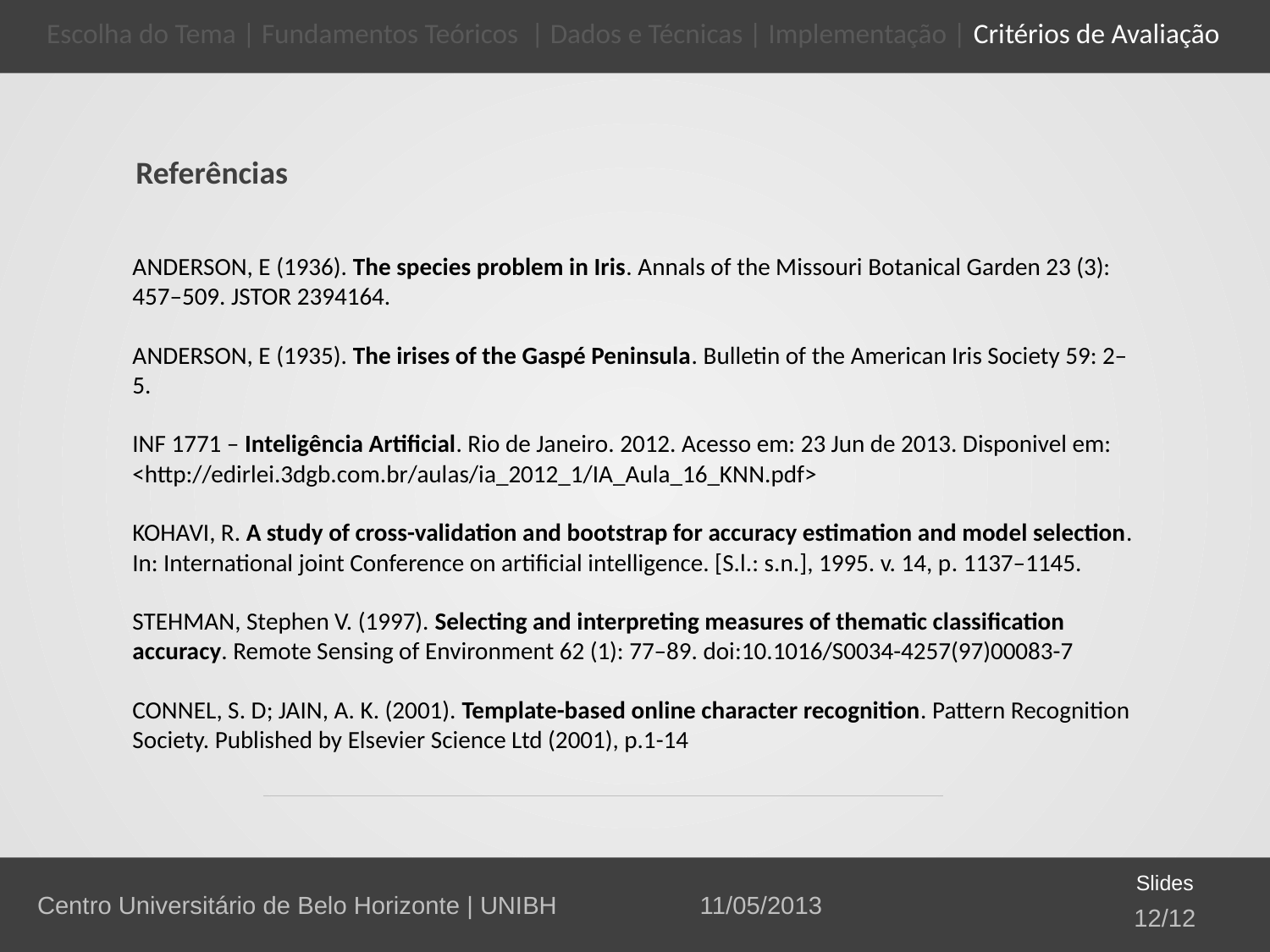

Escolha do Tema | Fundamentos Teóricos  | Dados e Técnicas | Implementação | Critérios de Avaliação
Referências

ANDERSON, E (1936). The species problem in Iris. Annals of the Missouri Botanical Garden 23 (3): 457–509. JSTOR 2394164.

ANDERSON, E (1935). The irises of the Gaspé Peninsula. Bulletin of the American Iris Society 59: 2–5.

INF 1771 – Inteligência Artificial. Rio de Janeiro. 2012. Acesso em: 23 Jun de 2013. Disponivel em: <http://edirlei.3dgb.com.br/aulas/ia_2012_1/IA_Aula_16_KNN.pdf>

KOHAVI, R. A study of cross-validation and bootstrap for accuracy estimation and model selection. In: International joint Conference on artificial intelligence. [S.l.: s.n.], 1995. v. 14, p. 1137–1145.

STEHMAN, Stephen V. (1997). Selecting and interpreting measures of thematic classification accuracy. Remote Sensing of Environment 62 (1): 77–89. doi:10.1016/S0034-4257(97)00083-7

CONNEL, S. D; JAIN, A. K. (2001). Template-based online character recognition. Pattern Recognition Society. Published by Elsevier Science Ltd (2001), p.1-14

Slides
11/05/2013
Centro Universitário de Belo Horizonte | UNIBH
12/12